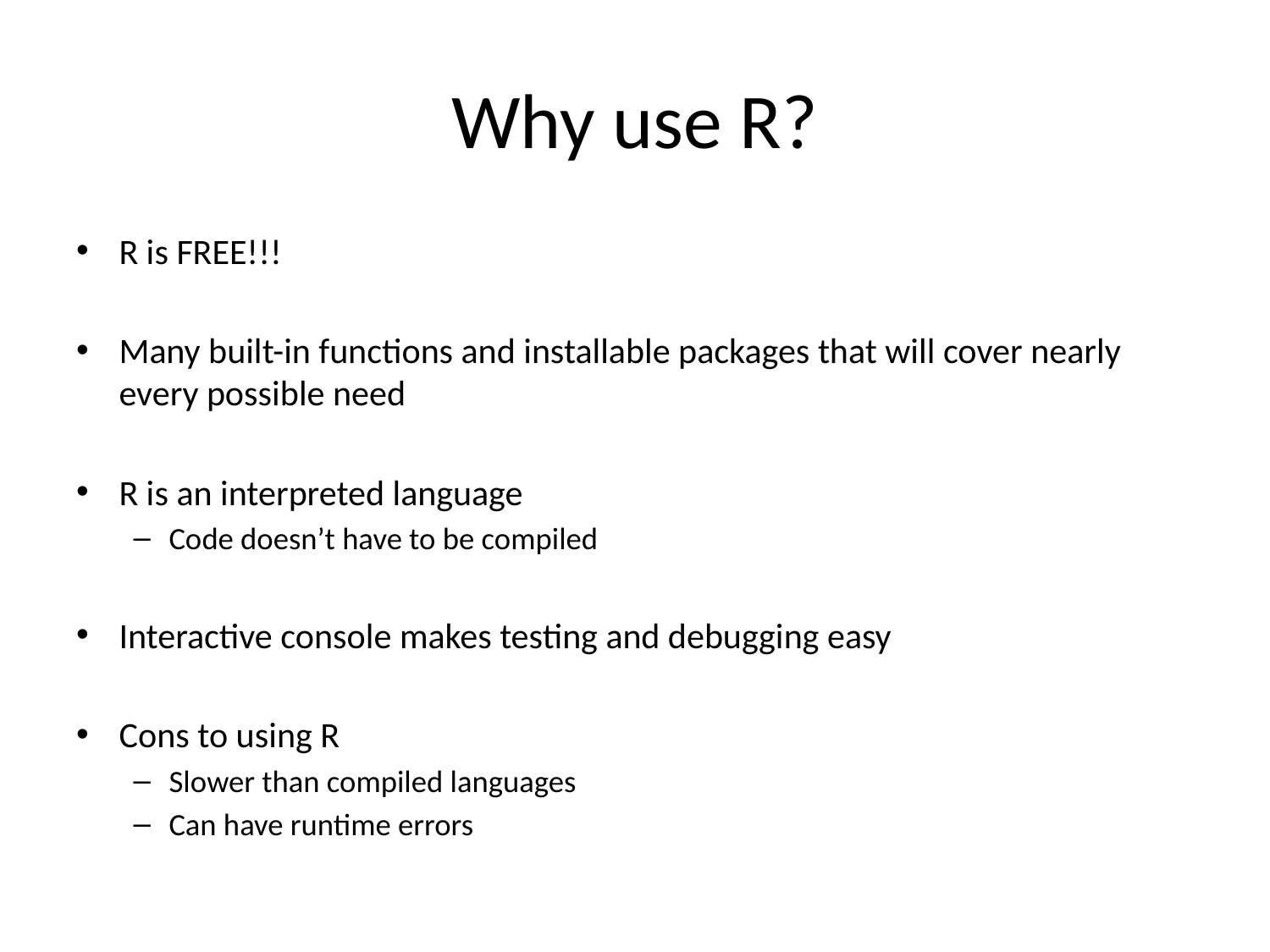

# Why use R?
R is FREE!!!

Many built-in functions and installable packages that will cover nearly every possible need

R is an interpreted language
Code doesn’t have to be compiled

Interactive console makes testing and debugging easy

Cons to using R
Slower than compiled languages
Can have runtime errors